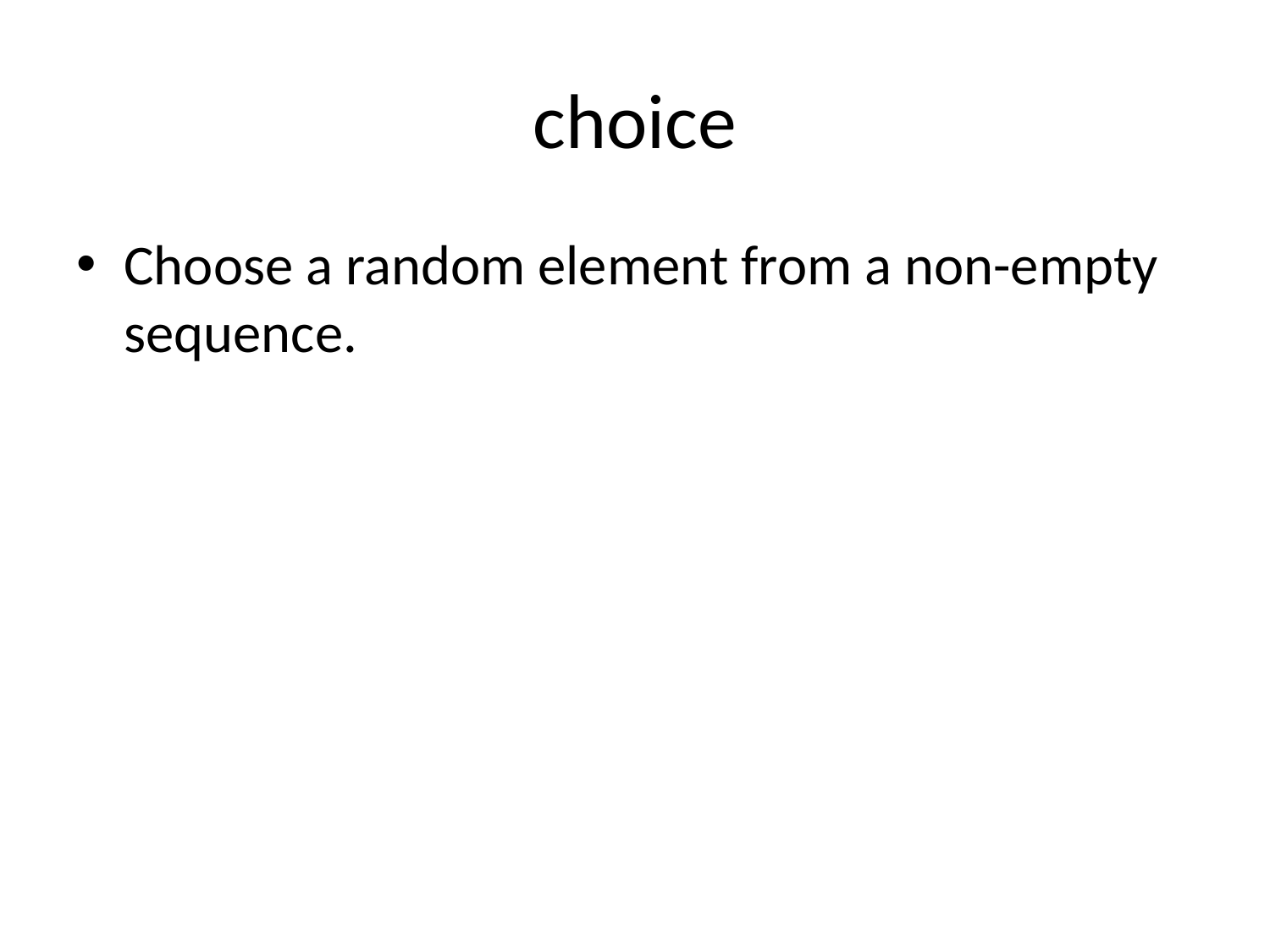

# choice
Choose a random element from a non-empty sequence.